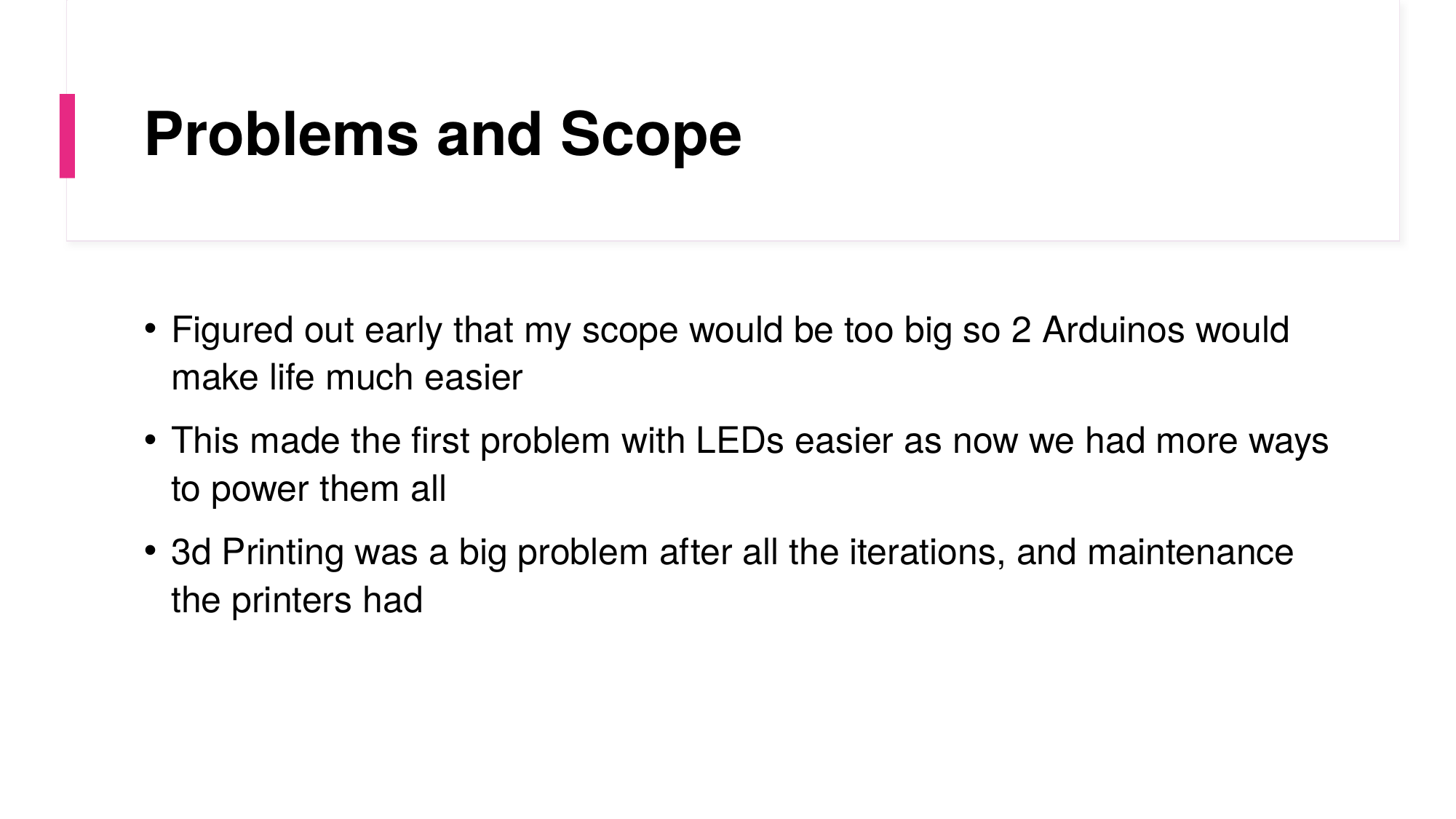

# Problems and Scope
Figured out early that my scope would be too big so 2 Arduinos would make life much easier
This made the first problem with LEDs easier as now we had more ways to power them all
3d Printing was a big problem after all the iterations, and maintenance the printers had